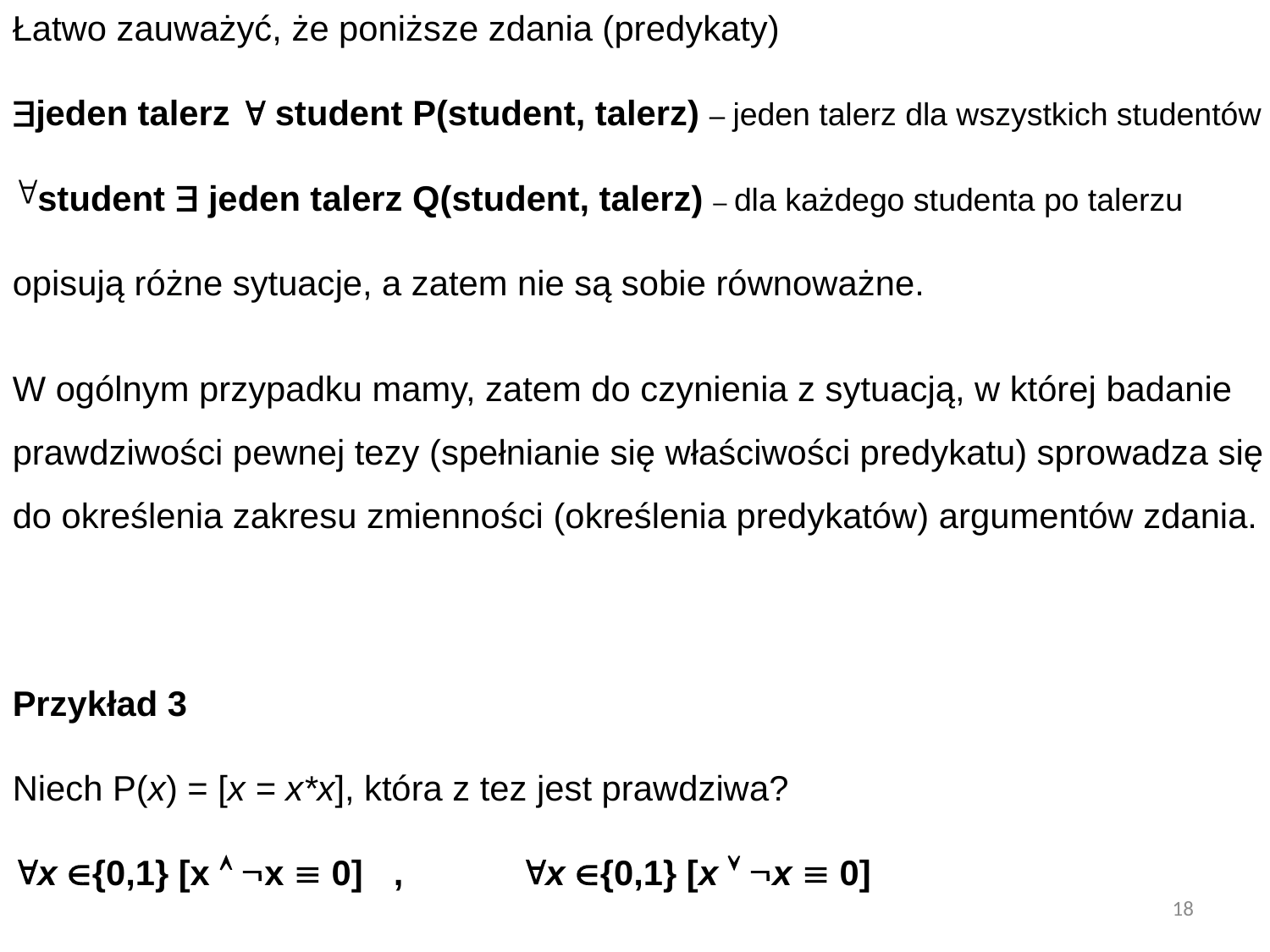

Łatwo zauważyć, że poniższe zdania (predykaty)

∃jeden talerz ∀ student P(student, talerz) – jeden talerz dla wszystkich studentów

student ∃ jeden talerz Q(student, talerz) – dla każdego studenta po talerzu

opisują różne sytuacje, a zatem nie są sobie równoważne.

W ogólnym przypadku mamy, zatem do czynienia z sytuacją, w której badanie prawdziwości pewnej tezy (spełnianie się właściwości predykatu) sprowadza się do określenia zakresu zmienności (określenia predykatów) argumentów zdania.
Przykład 3

Niech P(x) = [x = x*x], która z tez jest prawdziwa?

∀x ∈{0,1} [x ∧ ¬x ≡ 0] 	,	∀x ∈{0,1} [x ∨ ¬x ≡ 0]
18